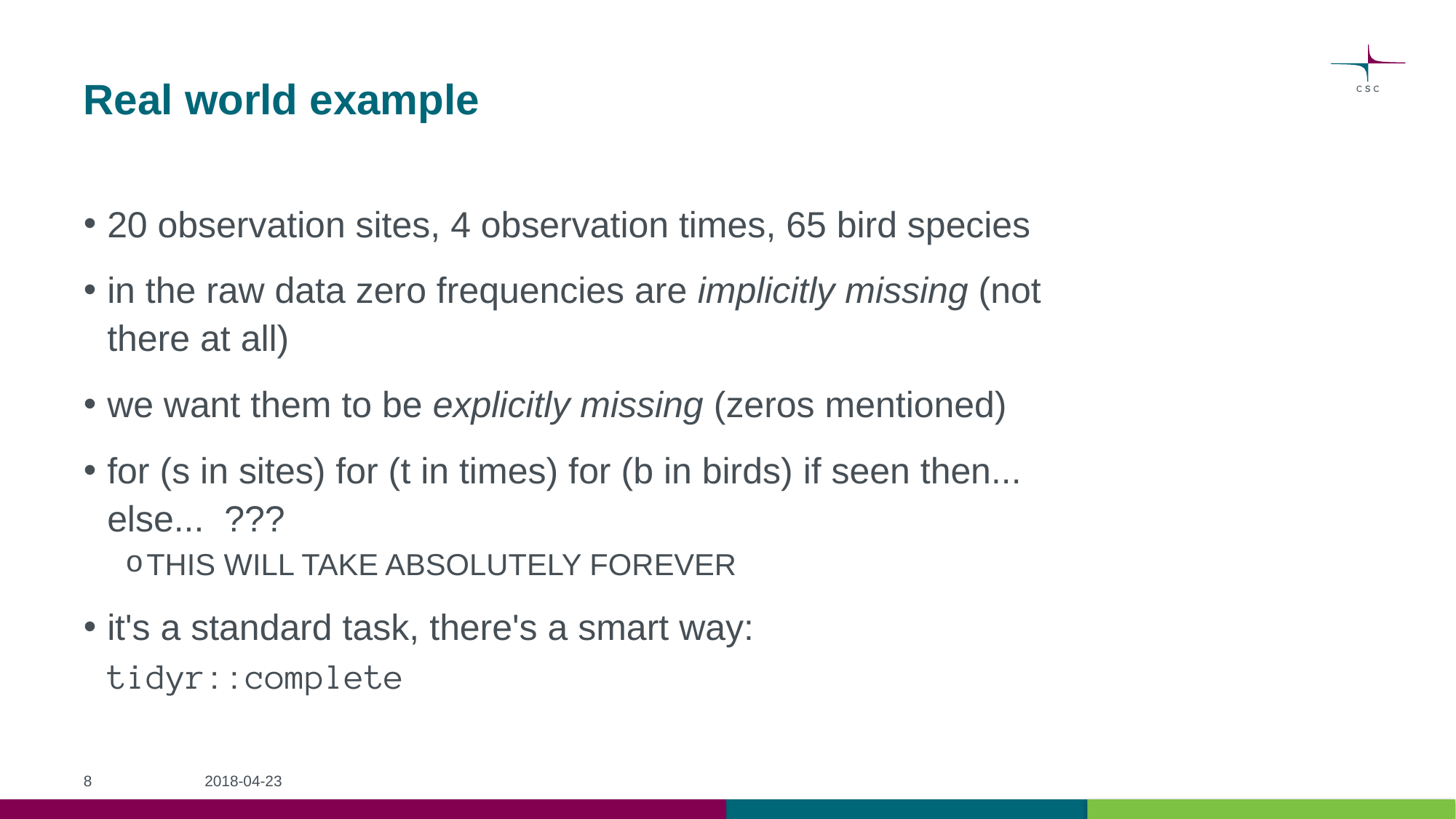

# Real world example
20 observation sites, 4 observation times, 65 bird species
in the raw data zero frequencies are implicitly missing (not there at all)
we want them to be explicitly missing (zeros mentioned)
for (s in sites) for (t in times) for (b in birds) if seen then... else...  ???
THIS WILL TAKE ABSOLUTELY FOREVER
it's a standard task, there's a smart way: tidyr::complete

8
2018-04-23